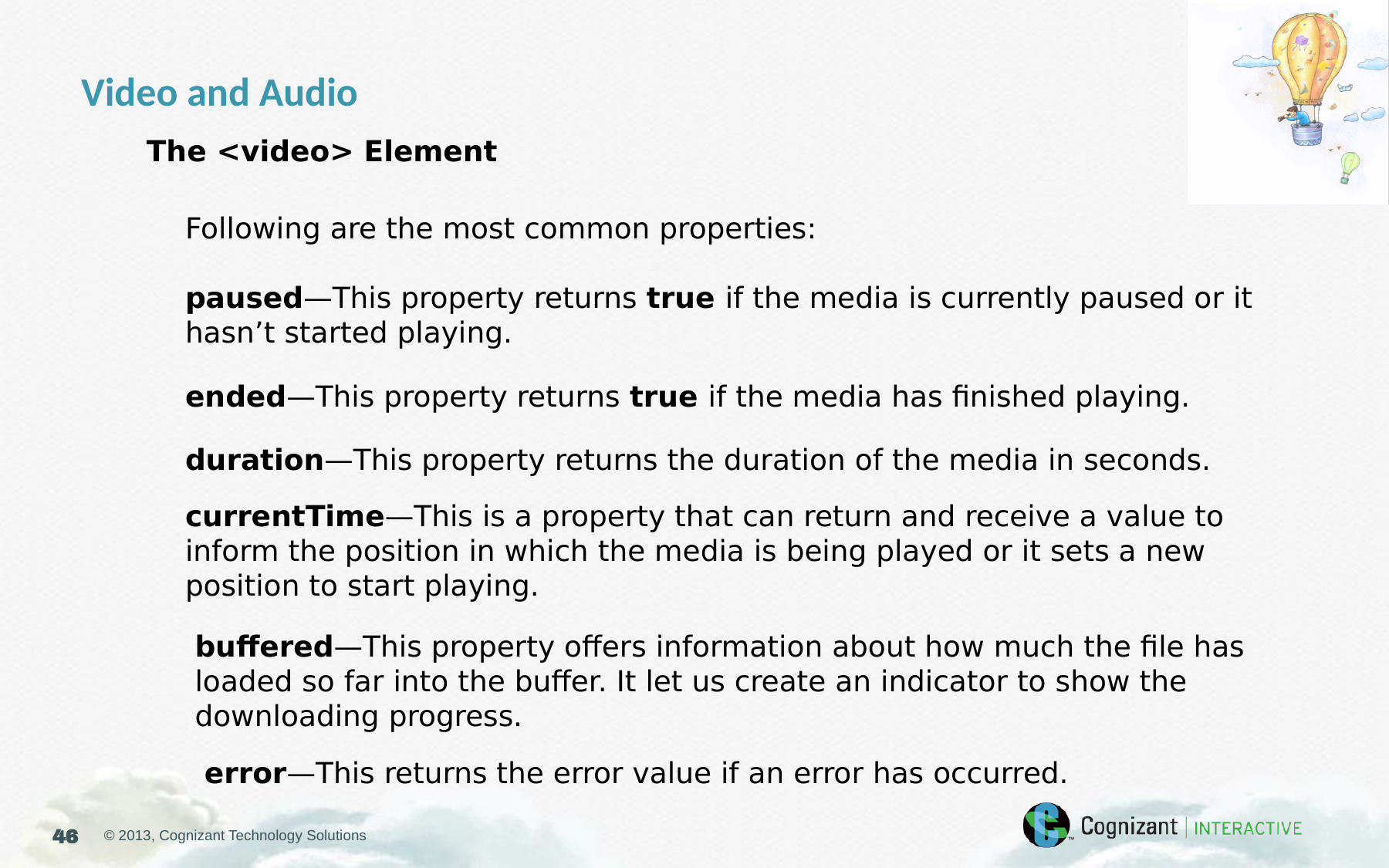

Video and Audio
The <video> Element
Following are the most common properties:
paused—This property returns true if the media is currently paused or it hasn’t started playing.
ended—This property returns true if the media has finished playing.
duration—This property returns the duration of the media in seconds.
currentTime—This is a property that can return and receive a value to inform the position in which the media is being played or it sets a new position to start playing.
buffered—This property offers information about how much the file has loaded so far into the buffer. It let us create an indicator to show the downloading progress.
error—This returns the error value if an error has occurred.